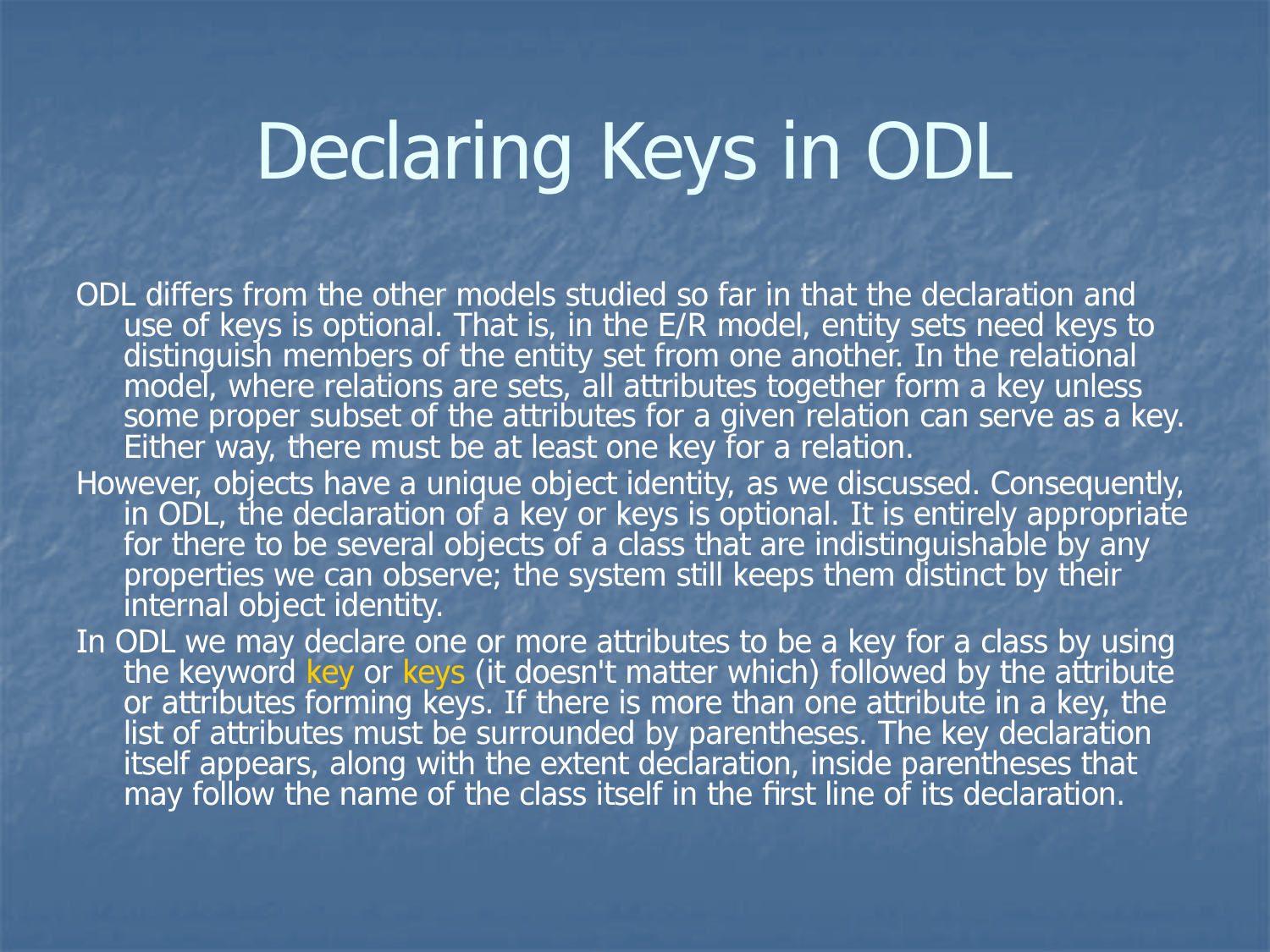

# Declaring Keys in ODL
ODL differs from the other models studied so far in that the declaration and use of keys is optional. That is, in the E/R model, entity sets need keys to distinguish members of the entity set from one another. In the relational model, where relations are sets, all attributes together form a key unless some proper subset of the attributes for a given relation can serve as a key. Either way, there must be at least one key for a relation.
However, objects have a unique object identity, as we discussed. Consequently, in ODL, the declaration of a key or keys is optional. It is entirely appropriate for there to be several objects of a class that are indistinguishable by any properties we can observe; the system still keeps them distinct by their internal object identity.
In ODL we may declare one or more attributes to be a key for a class by using the keyword key or keys (it doesn't matter which) followed by the attribute or attributes forming keys. If there is more than one attribute in a key, the list of attributes must be surrounded by parentheses. The key declaration itself appears, along with the extent declaration, inside parentheses that may follow the name of the class itself in the first line of its declaration.